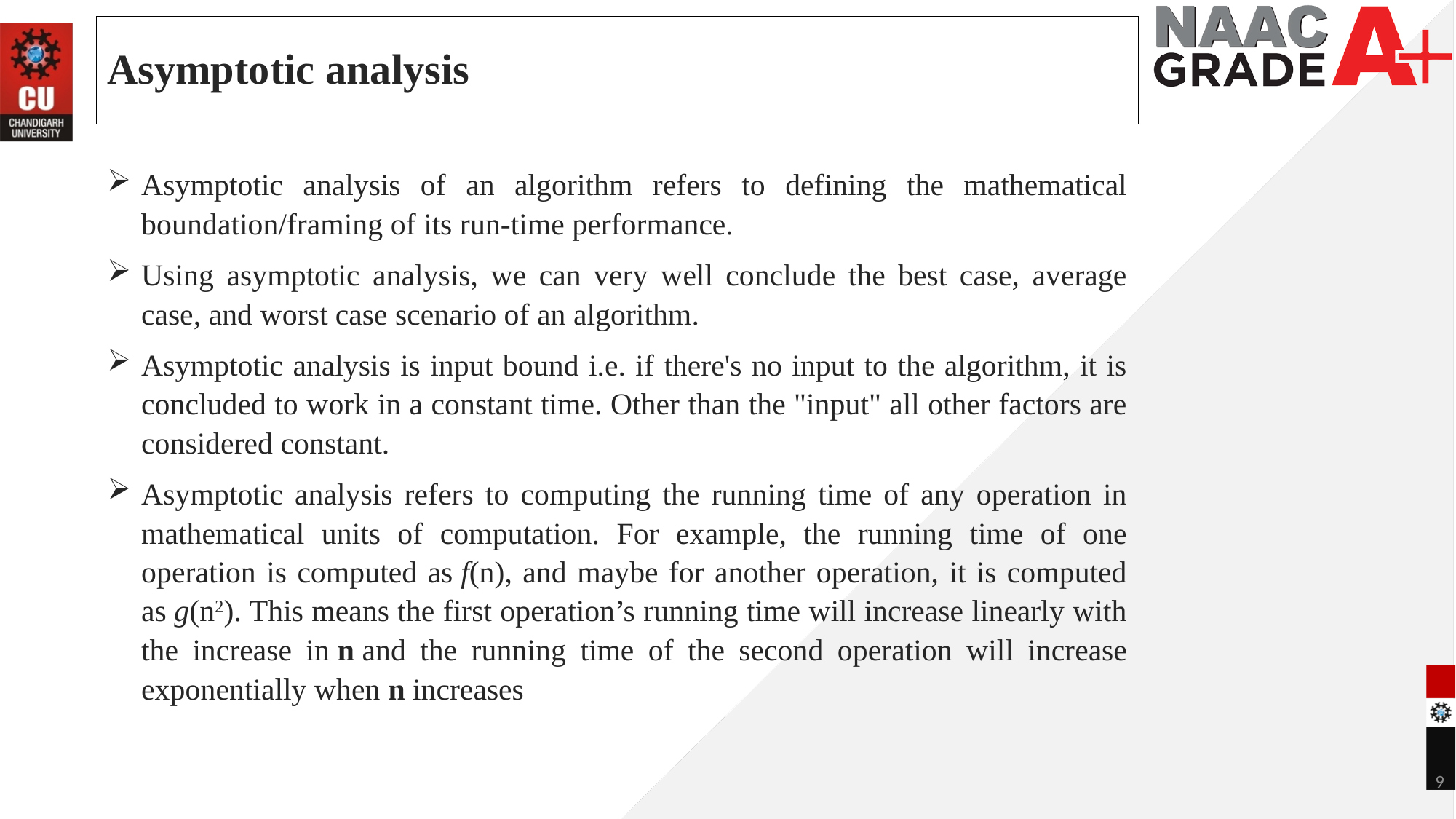

Asymptotic analysis
Asymptotic analysis of an algorithm refers to defining the mathematical boundation/framing of its run-time performance.
Using asymptotic analysis, we can very well conclude the best case, average case, and worst case scenario of an algorithm.
Asymptotic analysis is input bound i.e. if there's no input to the algorithm, it is concluded to work in a constant time. Other than the "input" all other factors are considered constant.
Asymptotic analysis refers to computing the running time of any operation in mathematical units of computation. For example, the running time of one operation is computed as f(n), and maybe for another operation, it is computed as g(n2). This means the first operation’s running time will increase linearly with the increase in n and the running time of the second operation will increase exponentially when n increases
9